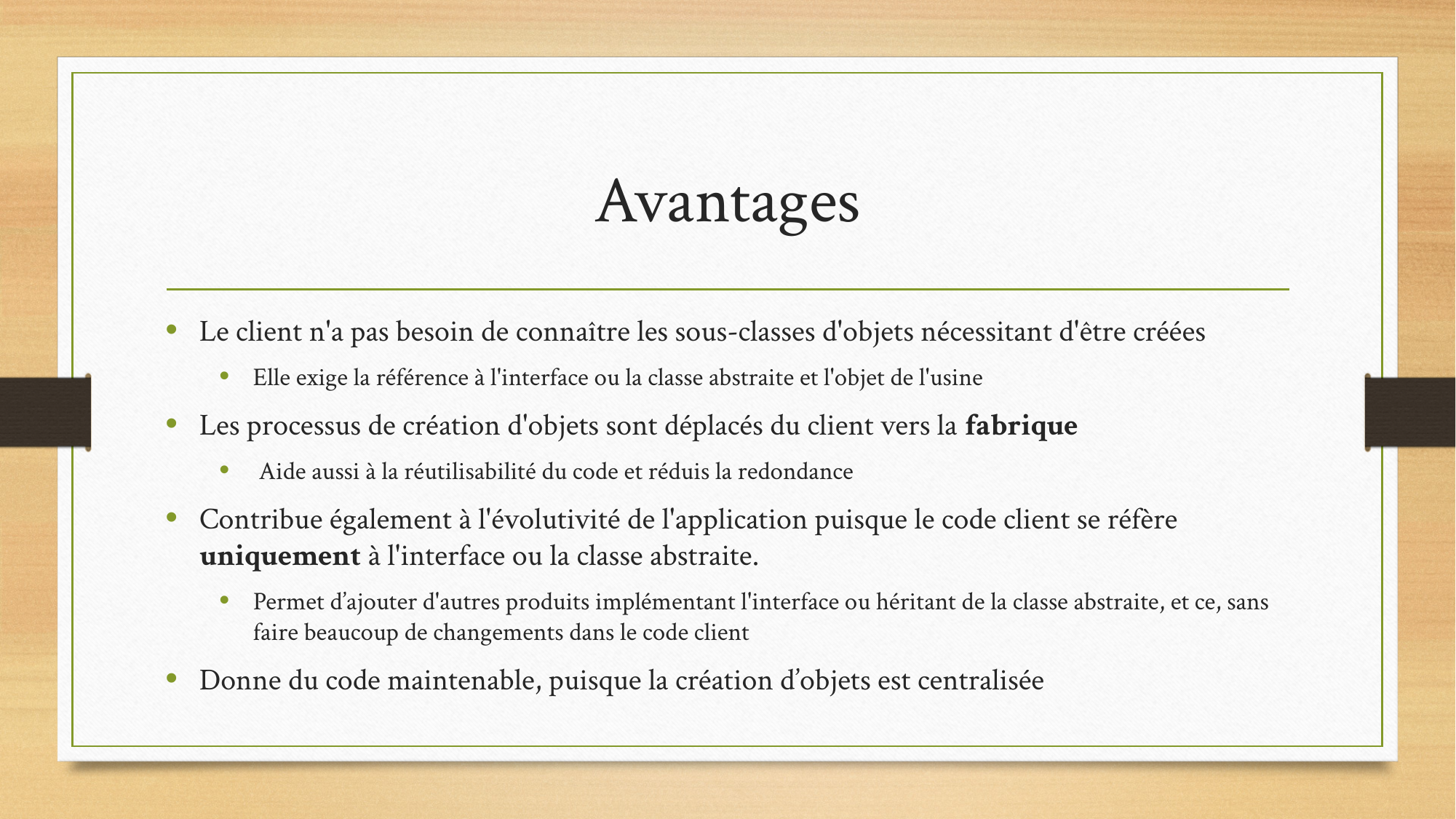

# Avantages
Le client n'a pas besoin de connaître les sous-classes d'objets nécessitant d'être créées
Elle exige la référence à l'interface ou la classe abstraite et l'objet de l'usine
Les processus de création d'objets sont déplacés du client vers la fabrique
 Aide aussi à la réutilisabilité du code et réduis la redondance
Contribue également à l'évolutivité de l'application puisque le code client se réfère uniquement à l'interface ou la classe abstraite.
Permet d’ajouter d'autres produits implémentant l'interface ou héritant de la classe abstraite, et ce, sans faire beaucoup de changements dans le code client
Donne du code maintenable, puisque la création d’objets est centralisée